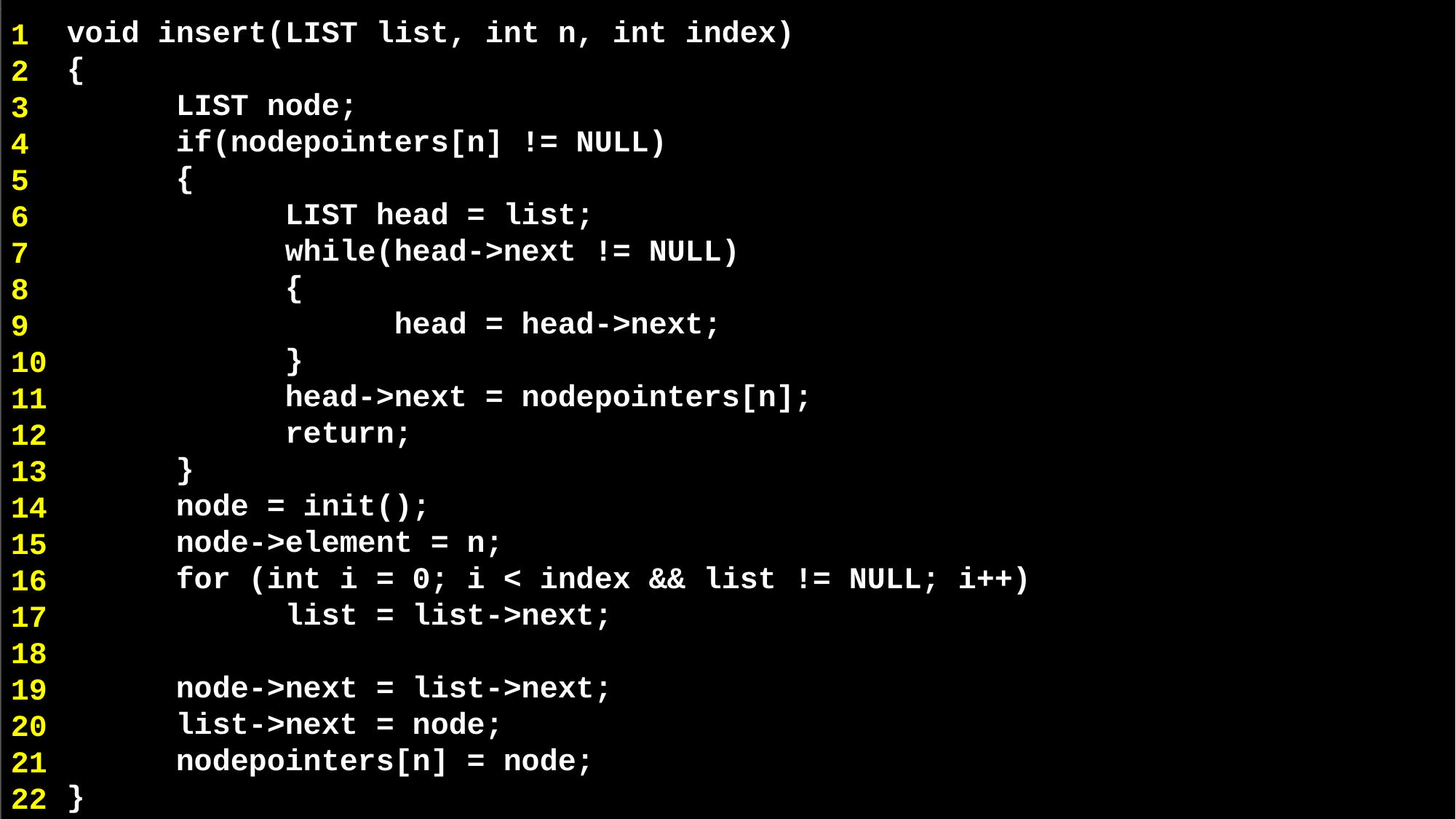

void insert(LIST list, int n, int index)
{
	LIST node;
	if(nodepointers[n] != NULL)
	{
		LIST head = list;
		while(head->next != NULL)
		{
			head = head->next;
		}
		head->next = nodepointers[n];
		return;
	}
      node = init();
      node->element = n;
      for (int i = 0; i < index && list != NULL; i++)
            list = list->next;

	node->next = list->next;
      list->next = node;
	nodepointers[n] = node;
}

1
2
3
4
5
6
7
8
9
10
11
12
13
14
15
16
17
18
19
20
21
22